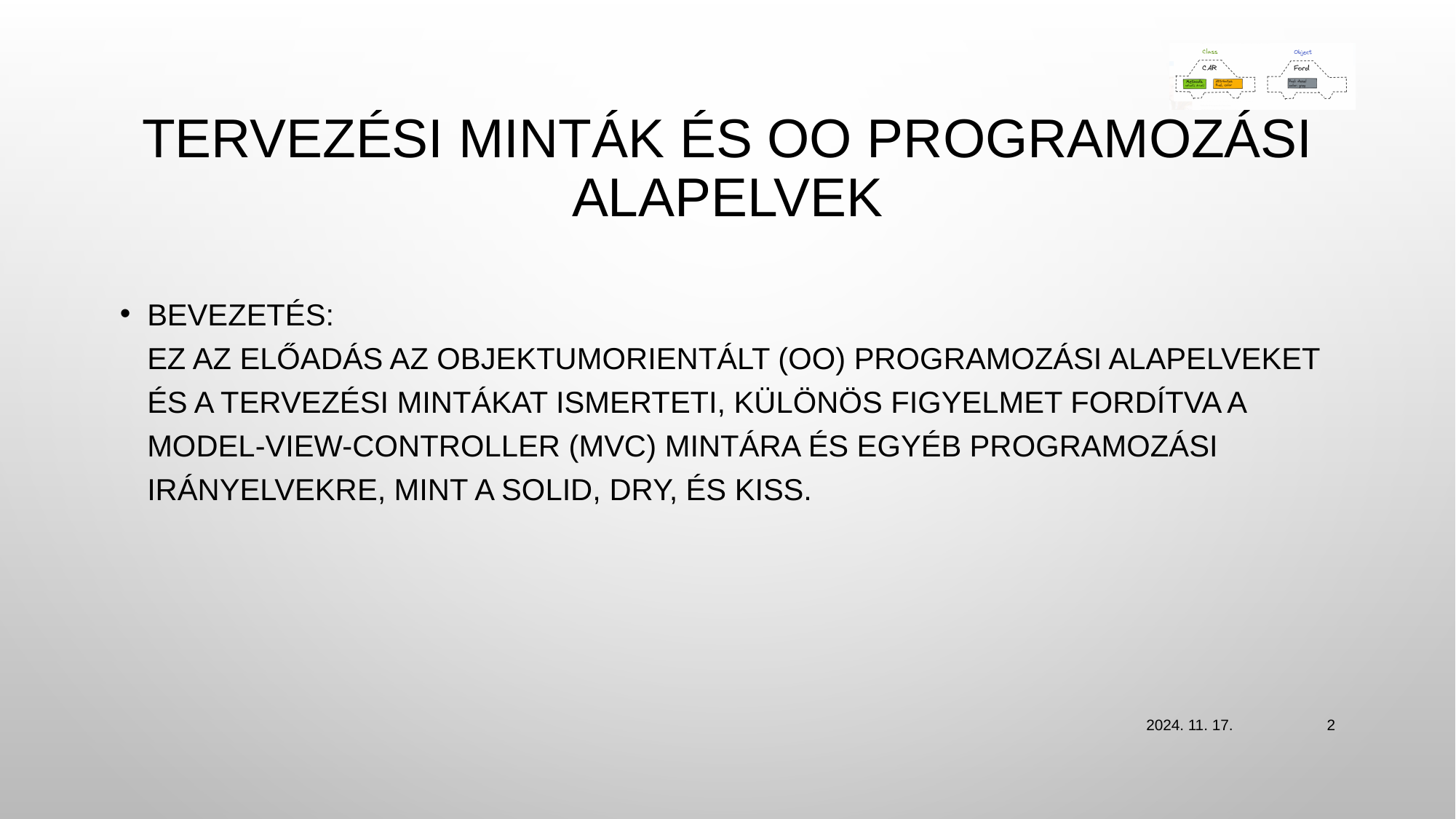

# Tervezési minták és OO programozási alapelvek
Bevezetés:
Ez az előadás az objektumorientált (OO) programozási alapelveket és a tervezési mintákat ismerteti, különös figyelmet fordítva a Model-View-Controller (MVC) mintára és egyéb programozási irányelvekre, mint a SOLID, DRY, és KISS.
2024. 11. 17.
2